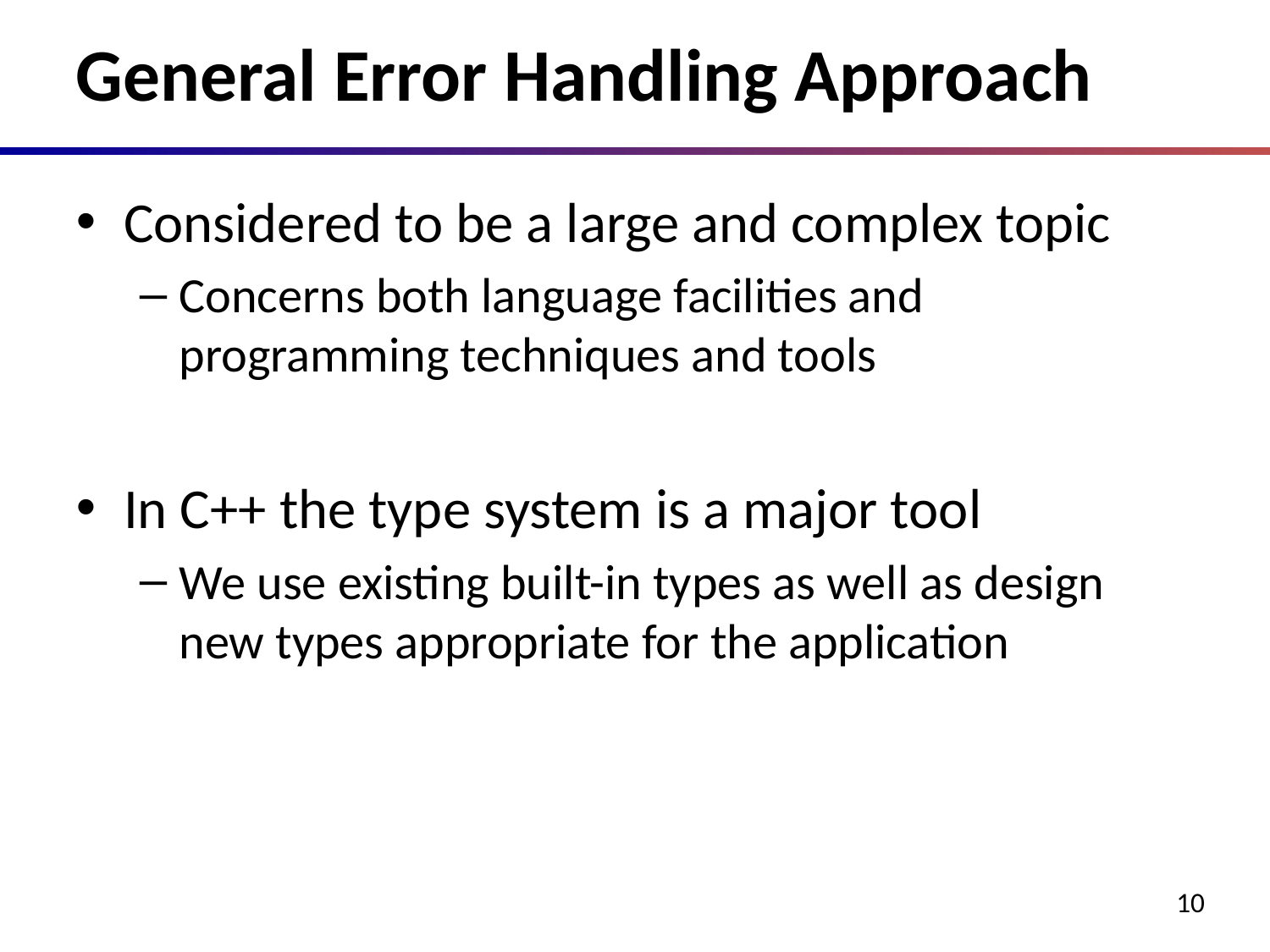

# General Error Handling Approach
Considered to be a large and complex topic
Concerns both language facilities and programming techniques and tools

In C++ the type system is a major tool
We use existing built-in types as well as design new types appropriate for the application